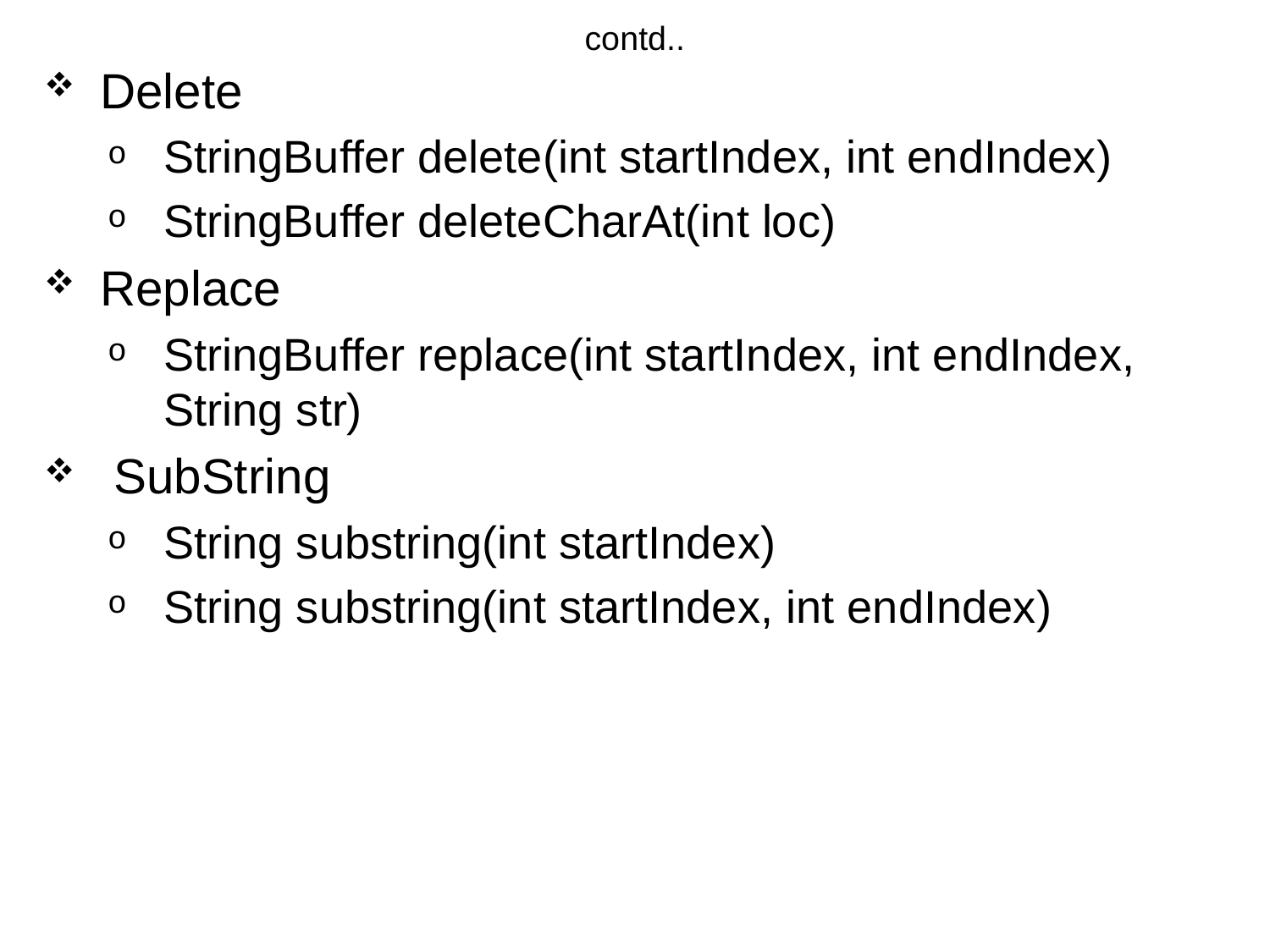

# contd..
Delete
StringBuffer delete(int startIndex, int endIndex)
StringBuffer deleteCharAt(int loc)
Replace
StringBuffer replace(int startIndex, int endIndex, String str)
 SubString
String substring(int startIndex)
String substring(int startIndex, int endIndex)